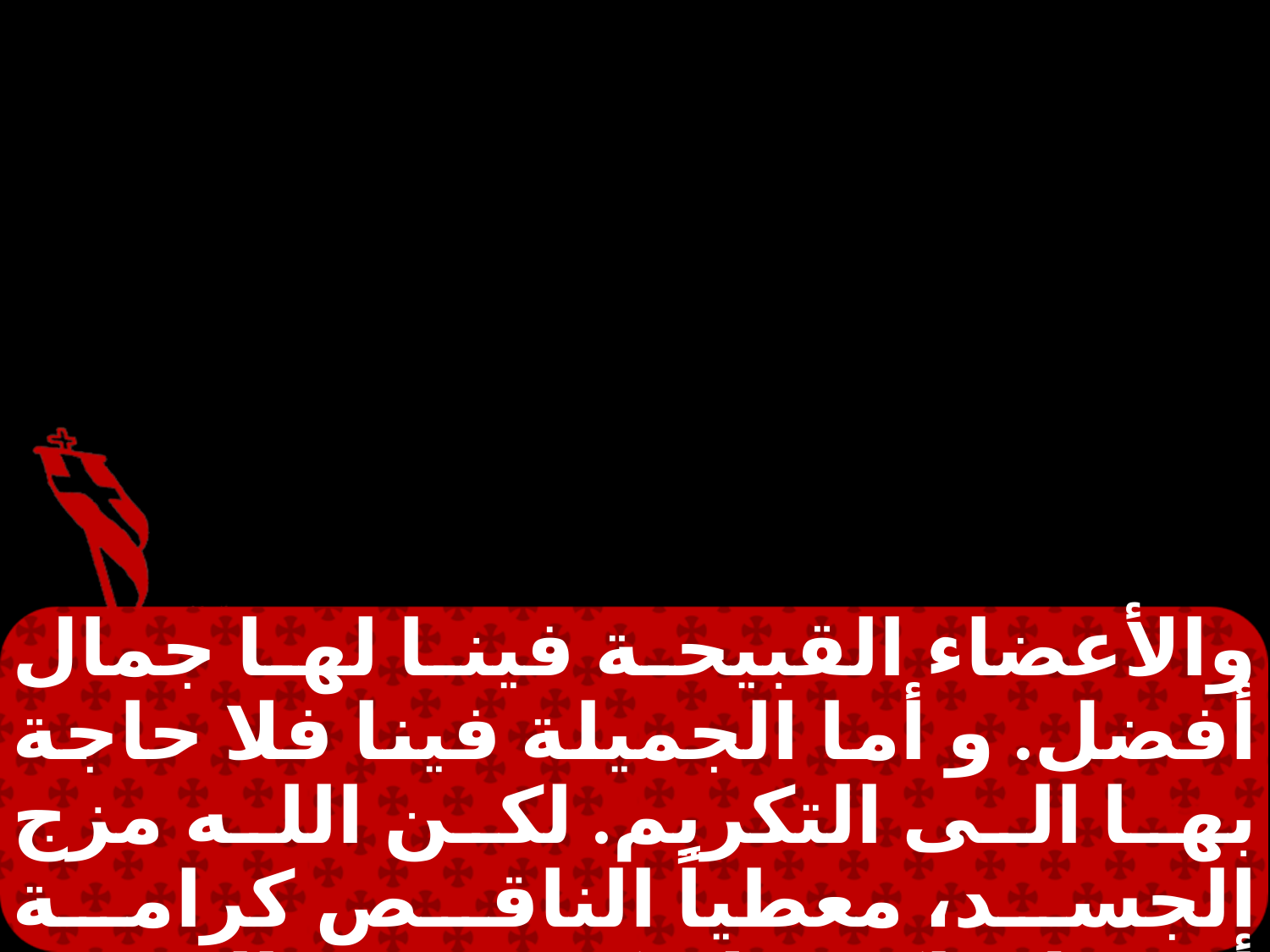

والأعضاء القبيحة فينا لها جمال أفضل. و أما الجميلة فينا فلا حاجة بها الى التكريم. لكن الله مزج الجسد، معطياً الناقص كرامة أفضل، لكي لا يكون في الجسد انشقاق، بل تهتم الأعضاء اهتماما واحدا